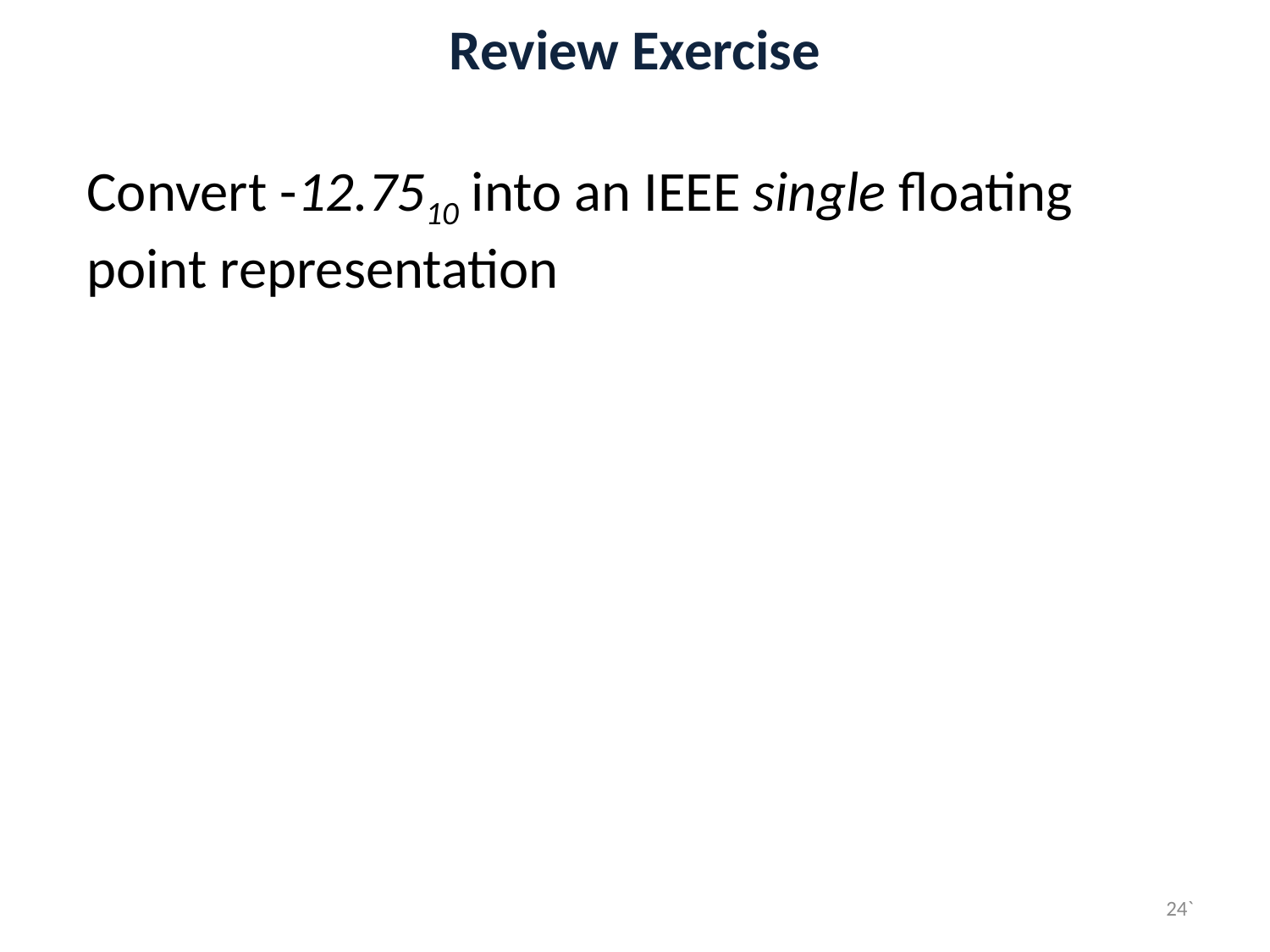

# Review Exercise
Convert -12.7510 into an IEEE single floating point representation

24`